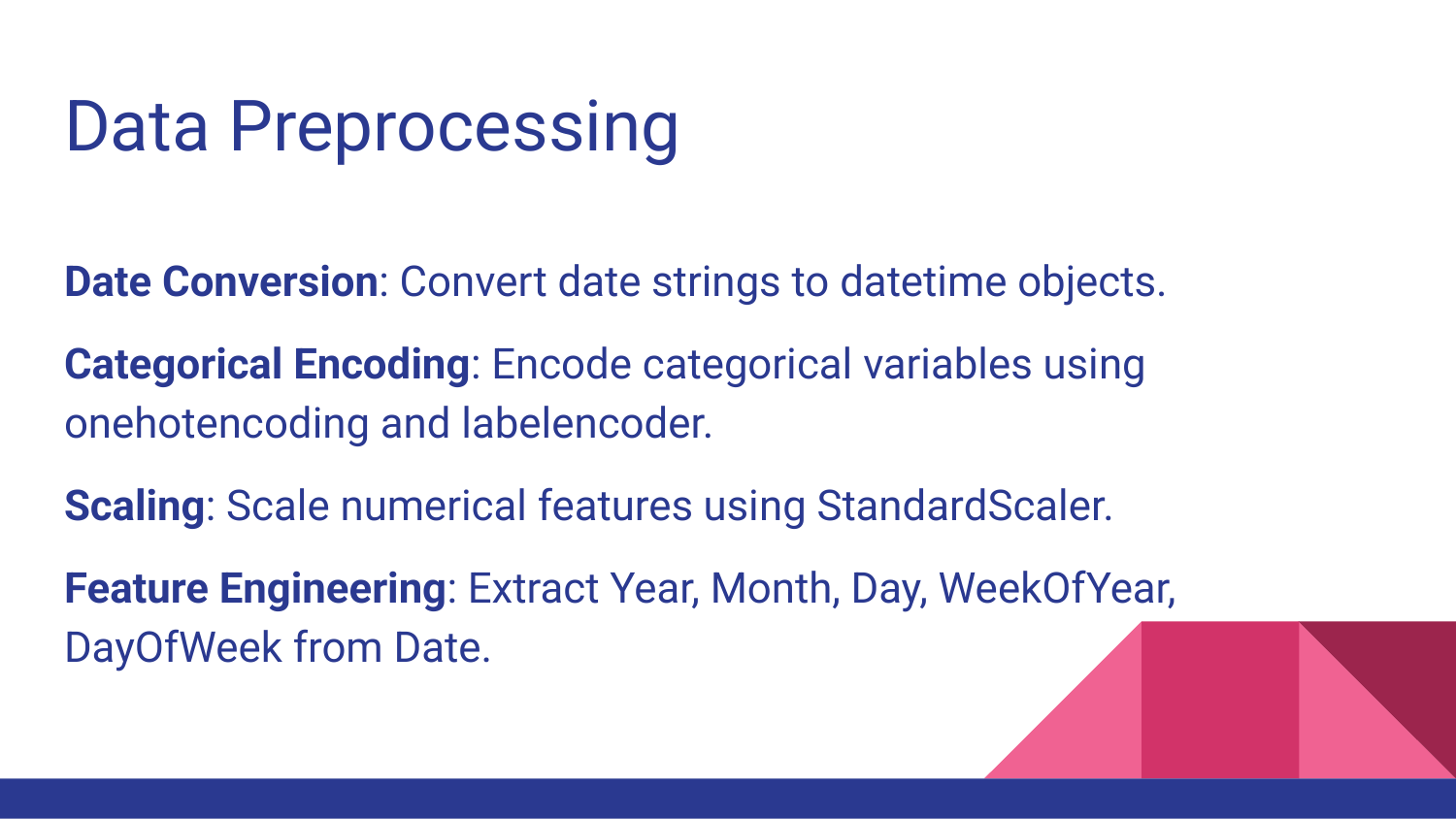

# Data Preprocessing
Date Conversion: Convert date strings to datetime objects.
Categorical Encoding: Encode categorical variables using onehotencoding and labelencoder.
Scaling: Scale numerical features using StandardScaler.
Feature Engineering: Extract Year, Month, Day, WeekOfYear, DayOfWeek from Date.